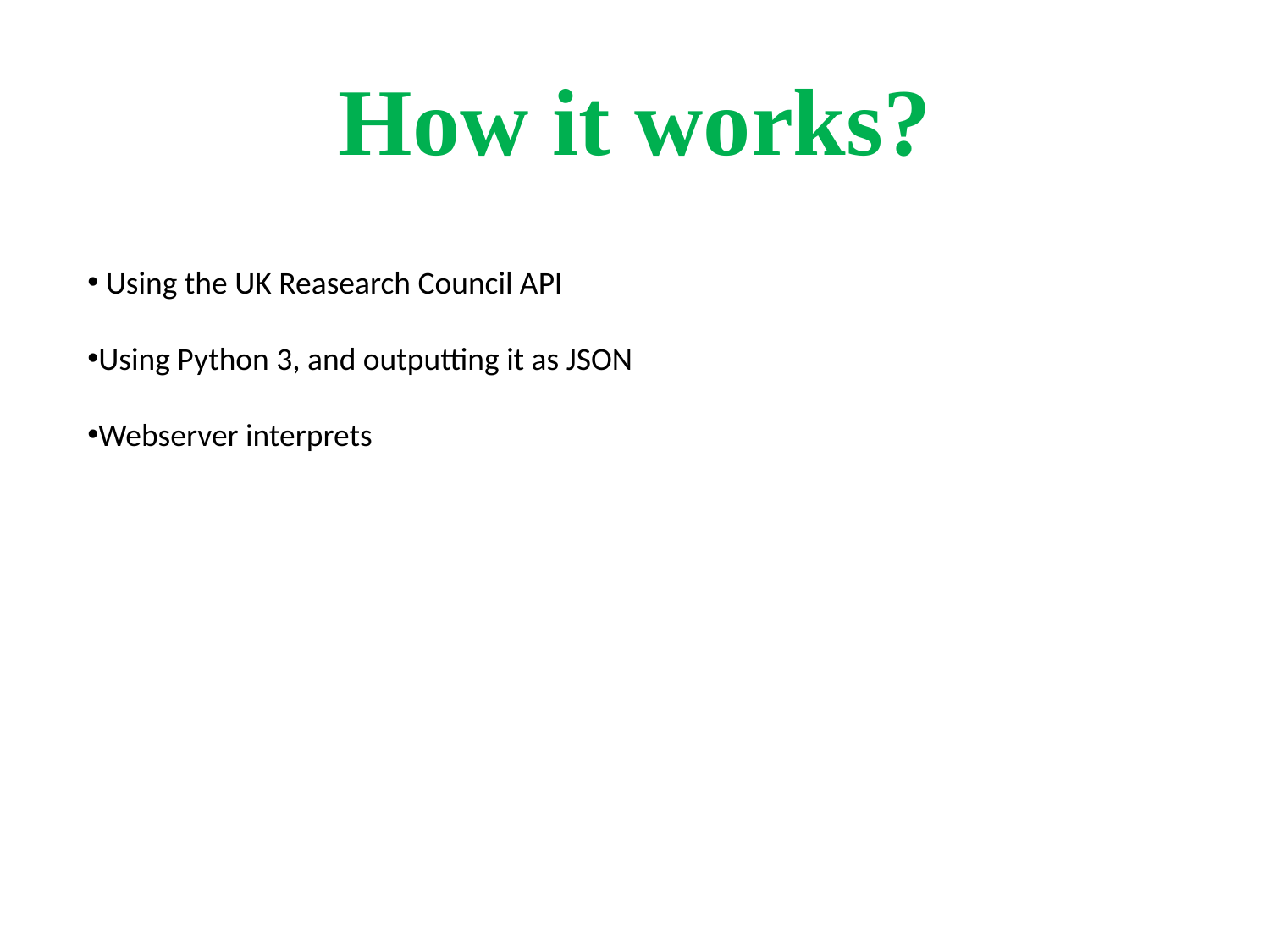

# How it works?
 Using the UK Reasearch Council API

Using Python 3, and outputting it as JSON

Webserver interprets